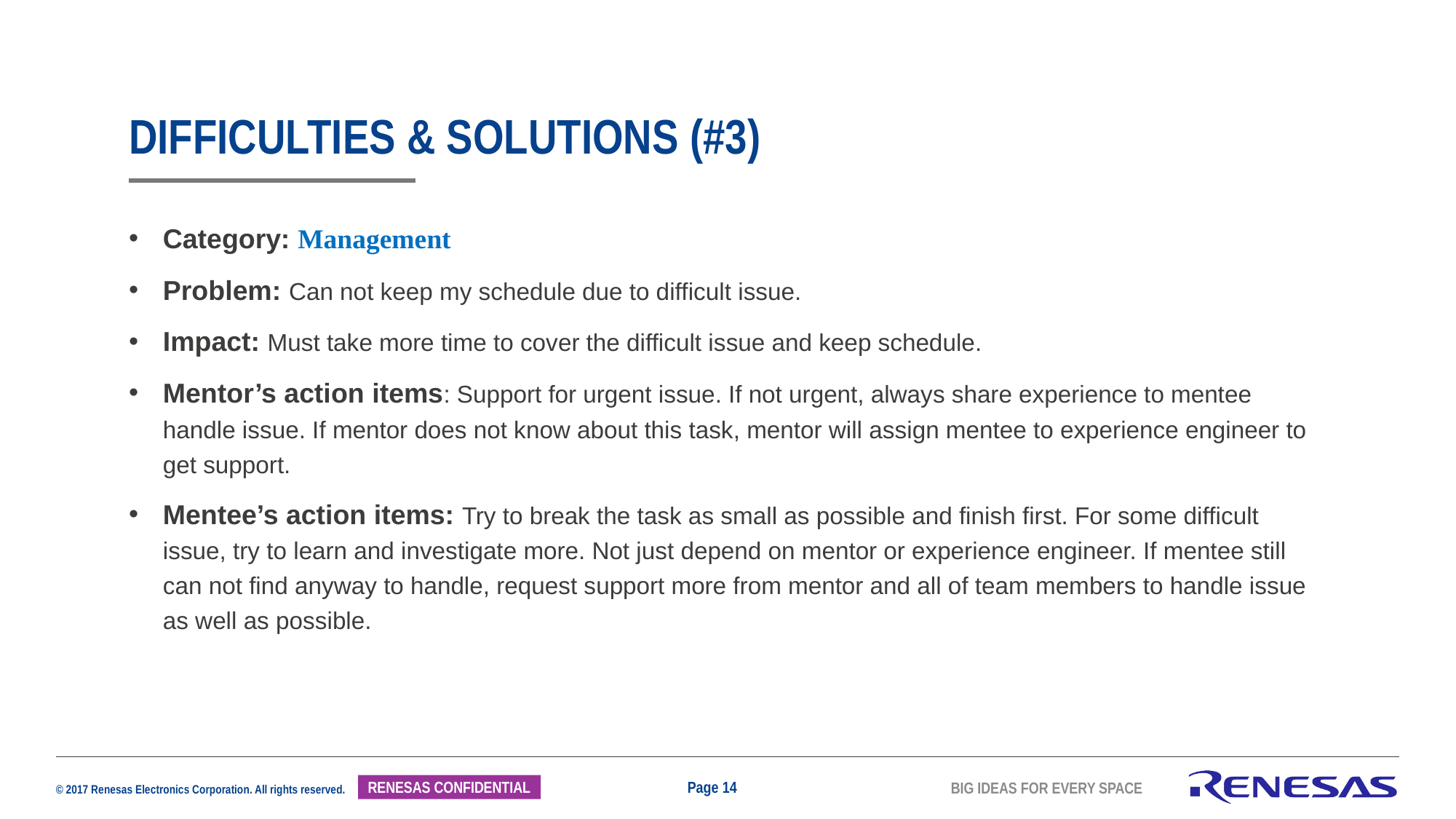

# DIFFICULTIES & SOLUTIONS (#3)
Category: Management
Problem: Can not keep my schedule due to difficult issue.
Impact: Must take more time to cover the difficult issue and keep schedule.
Mentor’s action items: Support for urgent issue. If not urgent, always share experience to mentee handle issue. If mentor does not know about this task, mentor will assign mentee to experience engineer to get support.
Mentee’s action items: Try to break the task as small as possible and finish first. For some difficult issue, try to learn and investigate more. Not just depend on mentor or experience engineer. If mentee still can not find anyway to handle, request support more from mentor and all of team members to handle issue as well as possible.
Page 14